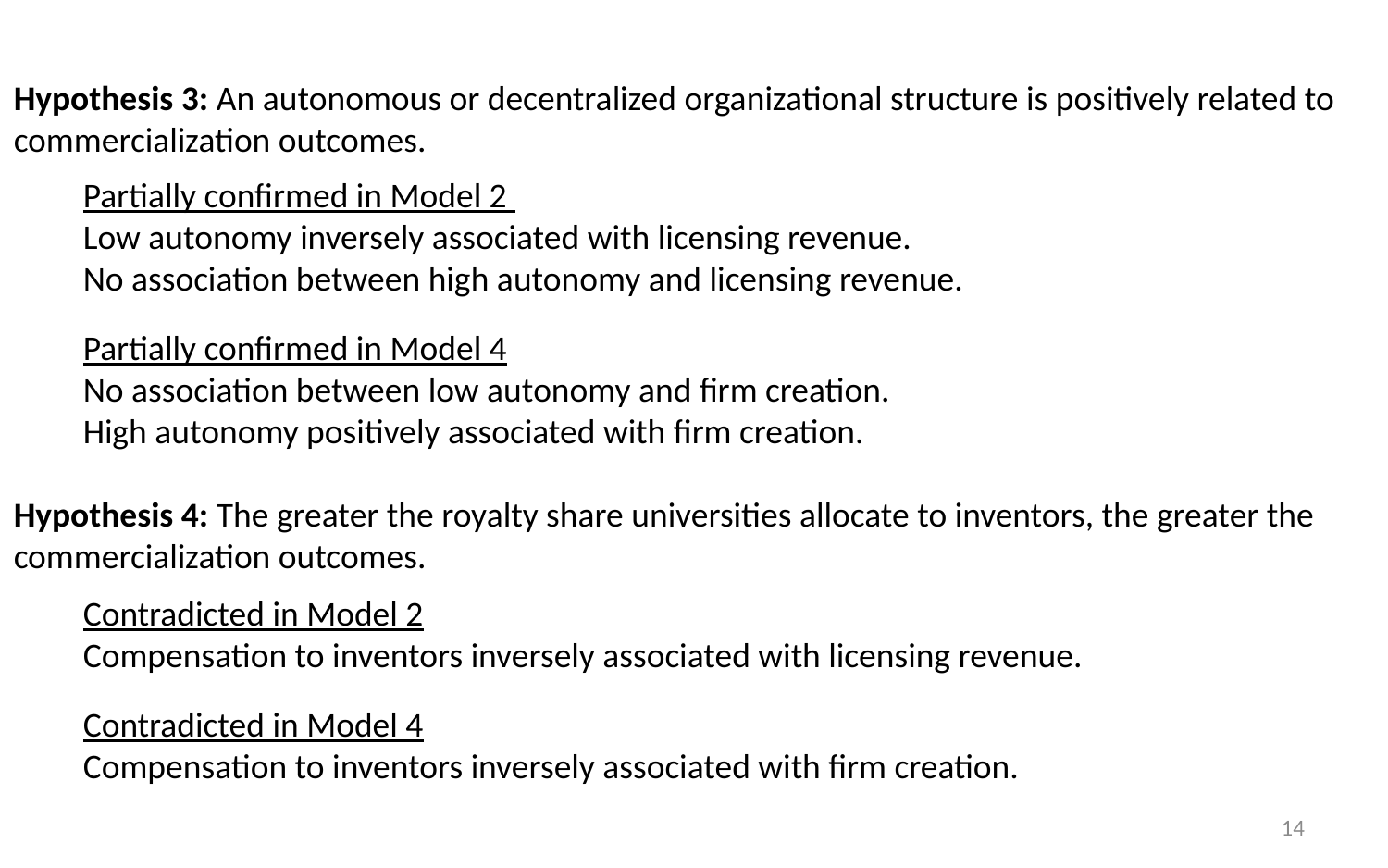

Hypothesis 3: An autonomous or decentralized organizational structure is positively related to commercialization outcomes.
Partially confirmed in Model 2
Low autonomy inversely associated with licensing revenue.
No association between high autonomy and licensing revenue.
Partially confirmed in Model 4
No association between low autonomy and firm creation.
High autonomy positively associated with firm creation.
Hypothesis 4: The greater the royalty share universities allocate to inventors, the greater the commercialization outcomes.
Contradicted in Model 2
Compensation to inventors inversely associated with licensing revenue.
Contradicted in Model 4
Compensation to inventors inversely associated with firm creation.
14